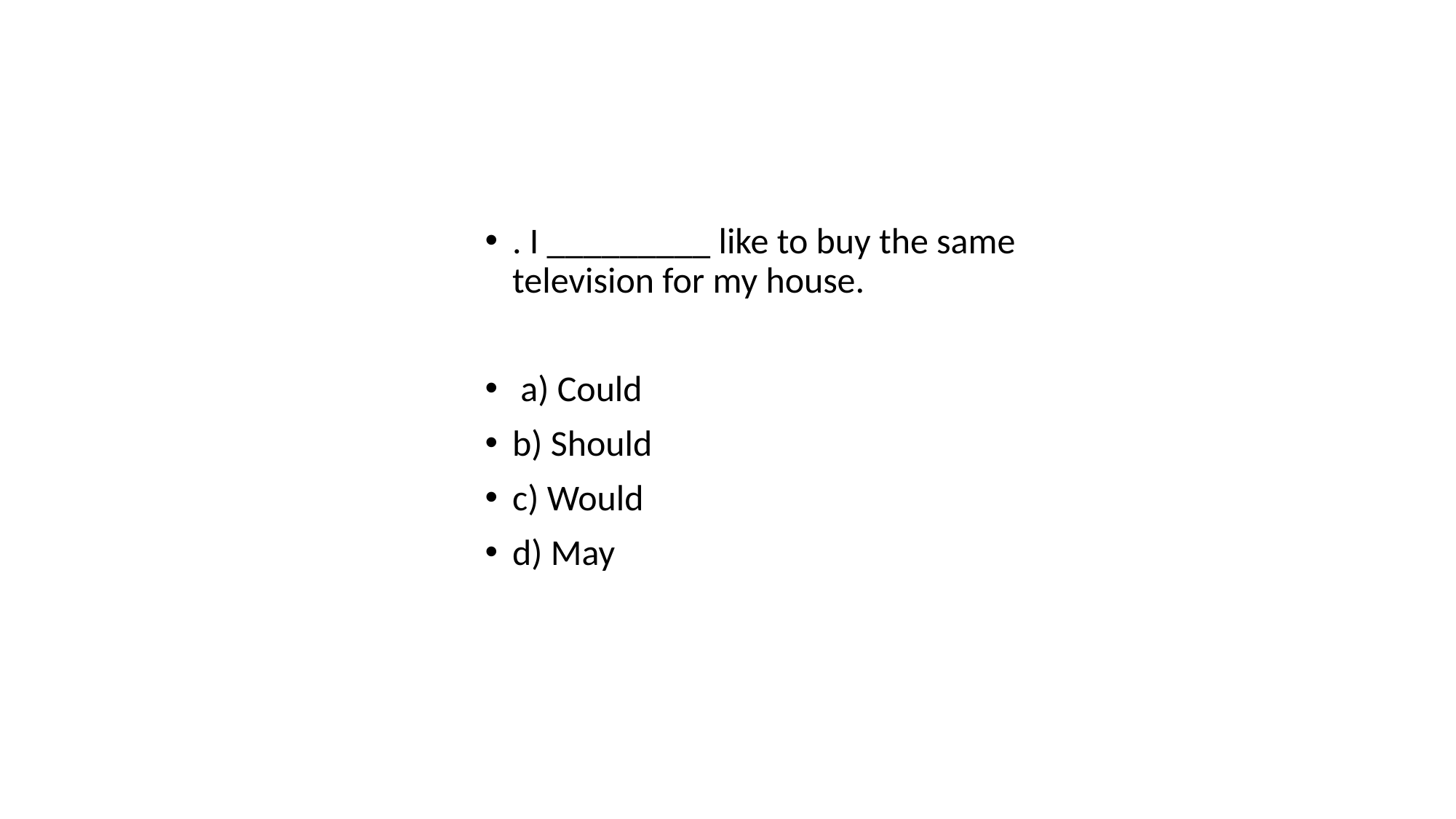

# Poll Question
. I _________ like to buy the same television for my house.

 a) Could
b) Should
c) Would
d) May